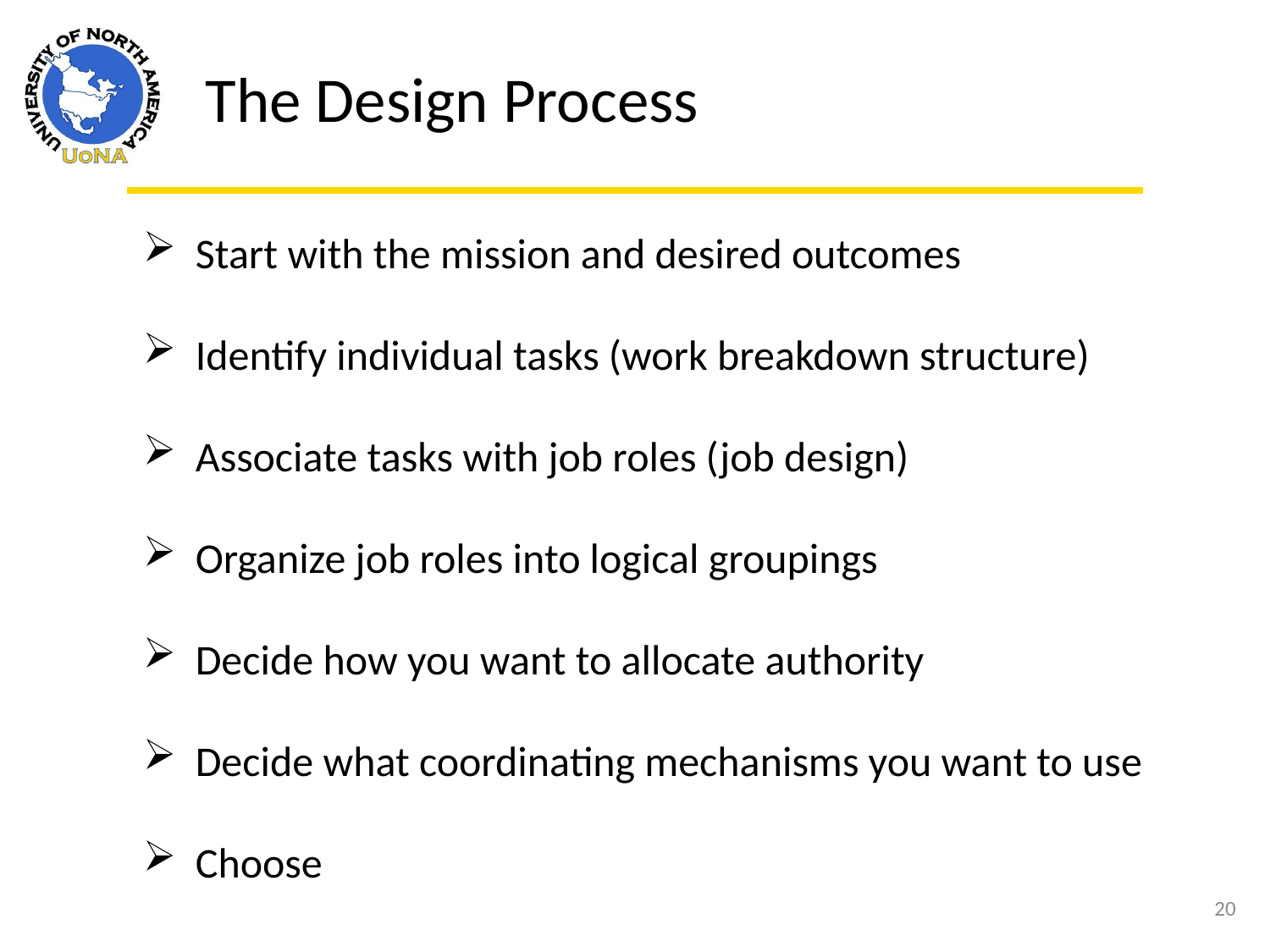

The Design Process
  Start with the mission and desired outcomes

  Identify individual tasks (work breakdown structure)

  Associate tasks with job roles (job design)

  Organize job roles into logical groupings

  Decide how you want to allocate authority

  Decide what coordinating mechanisms you want to use

  Choose
20